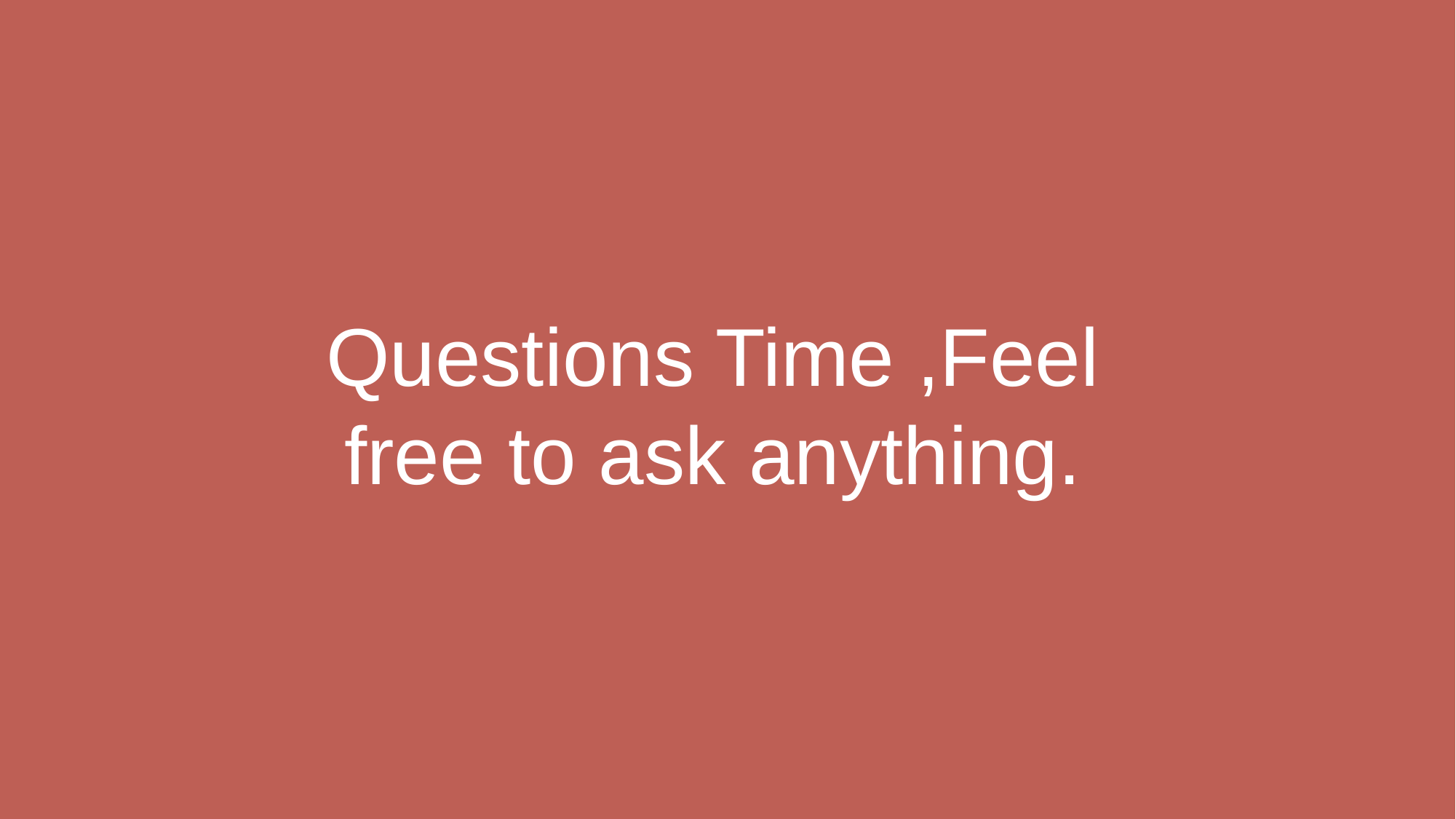

Questions Time ,Feel free to ask anything.